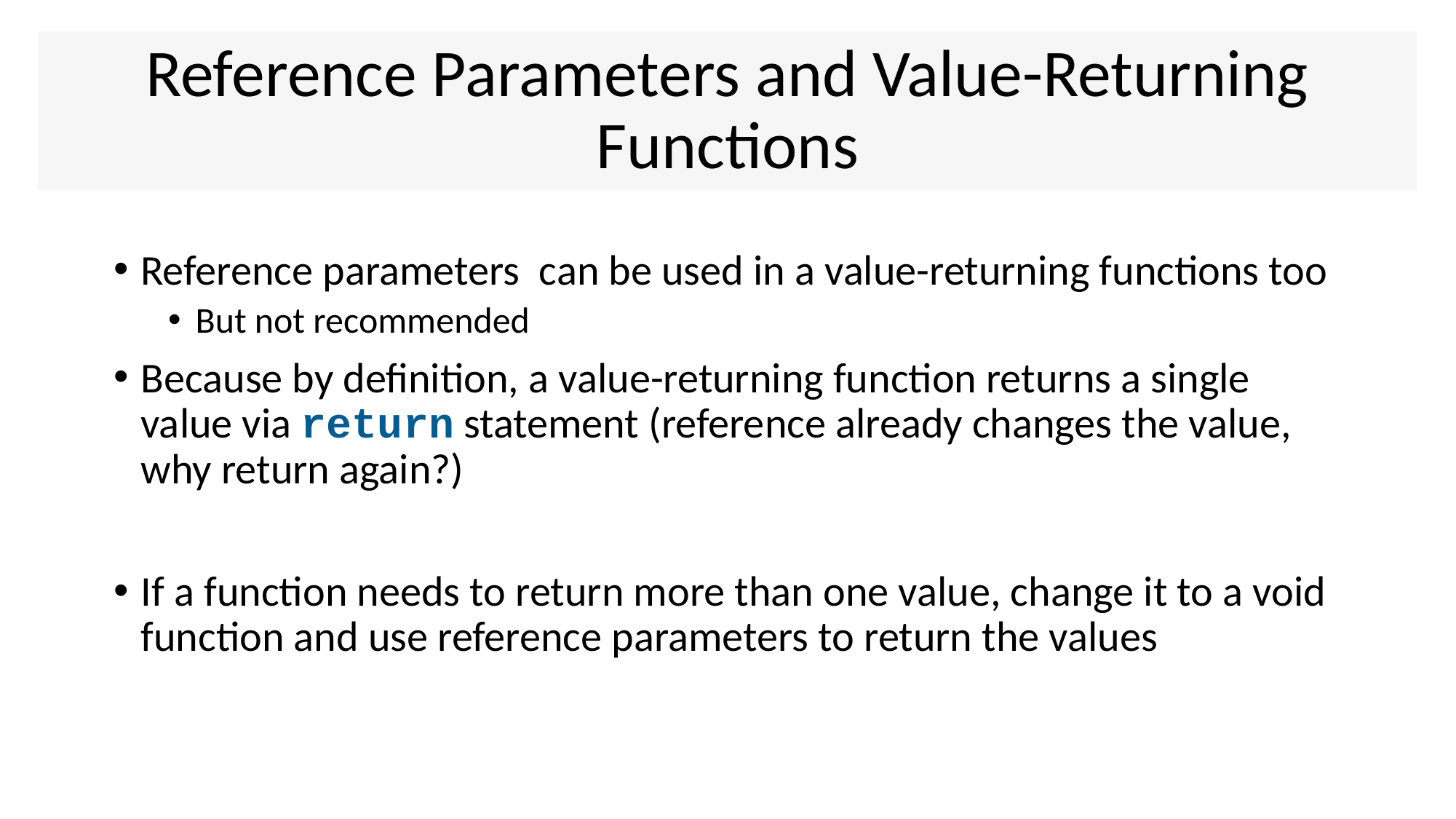

# Reference Parameters and Value-Returning Functions
Reference parameters  can be used in a value-returning functions too
But not recommended
Because by definition, a value-returning function returns a single value via return statement (reference already changes the value, why return again?)

If a function needs to return more than one value, change it to a void function and use reference parameters to return the values